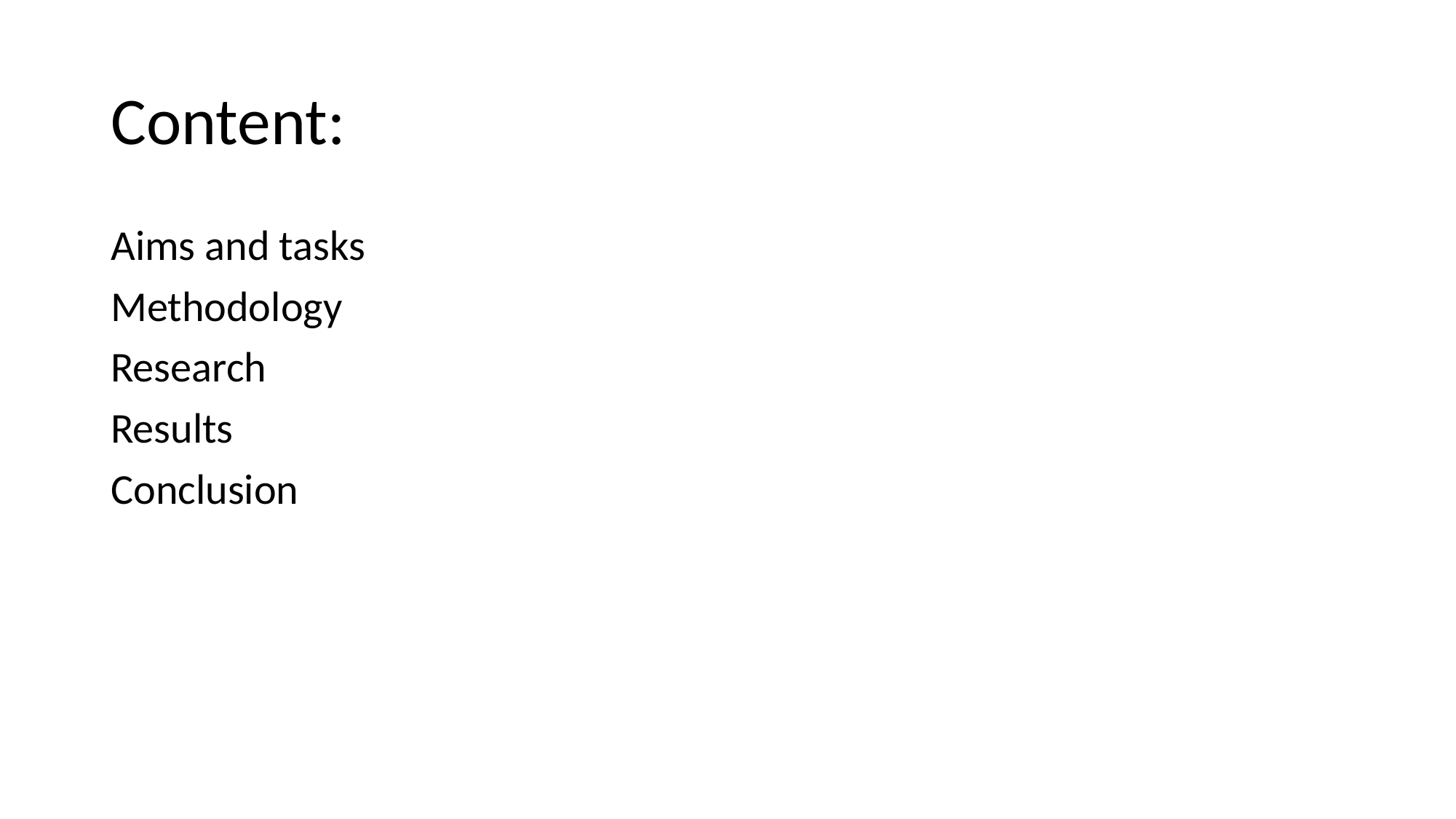

# Content:
Aims and tasks
Methodology
Research
Results
Conclusion